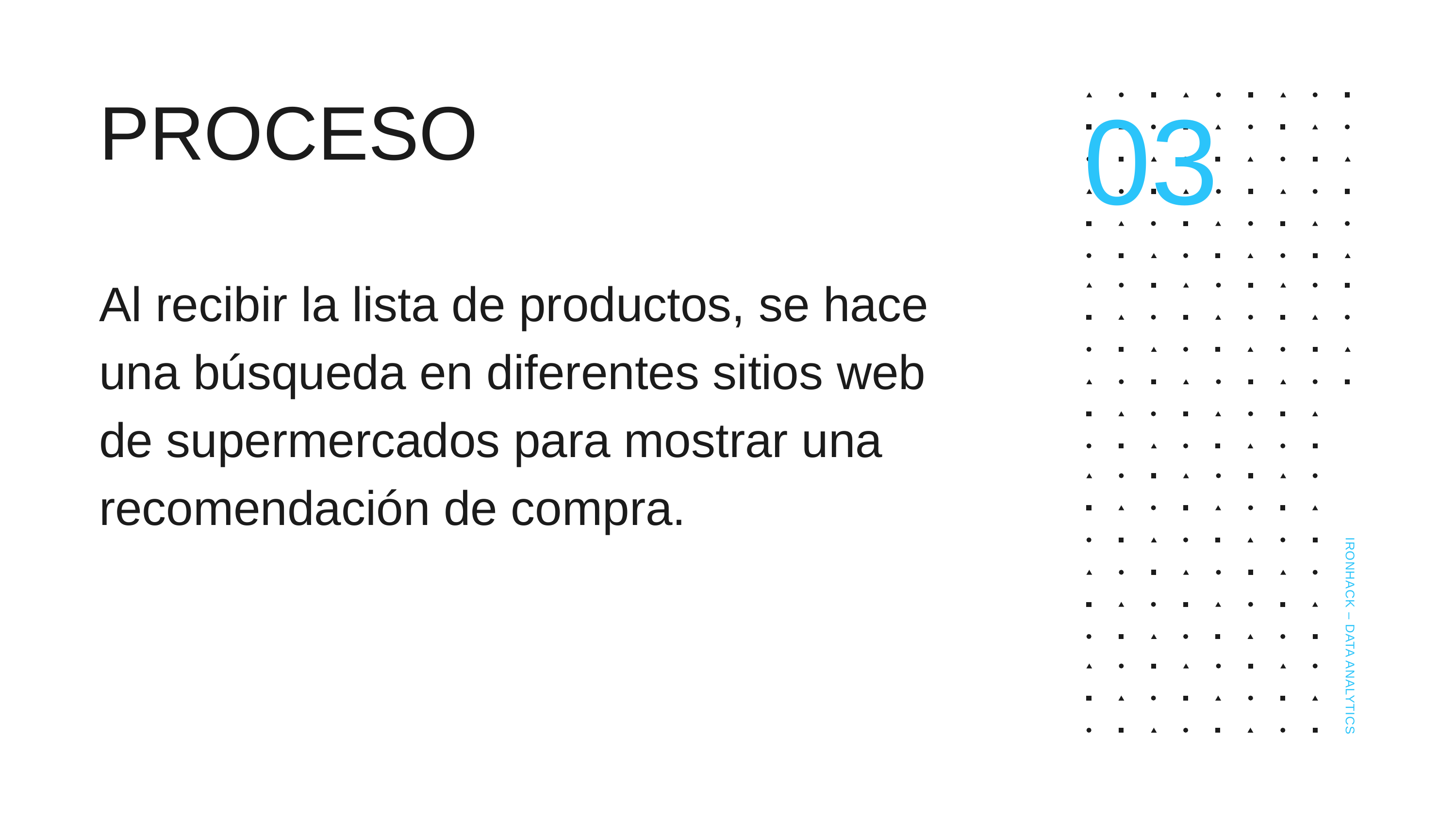

03
PROCESO

Al recibir la lista de productos, se hace una búsqueda en diferentes sitios web de supermercados para mostrar una recomendación de compra.

IRONHACK – DATA ANALYTICS